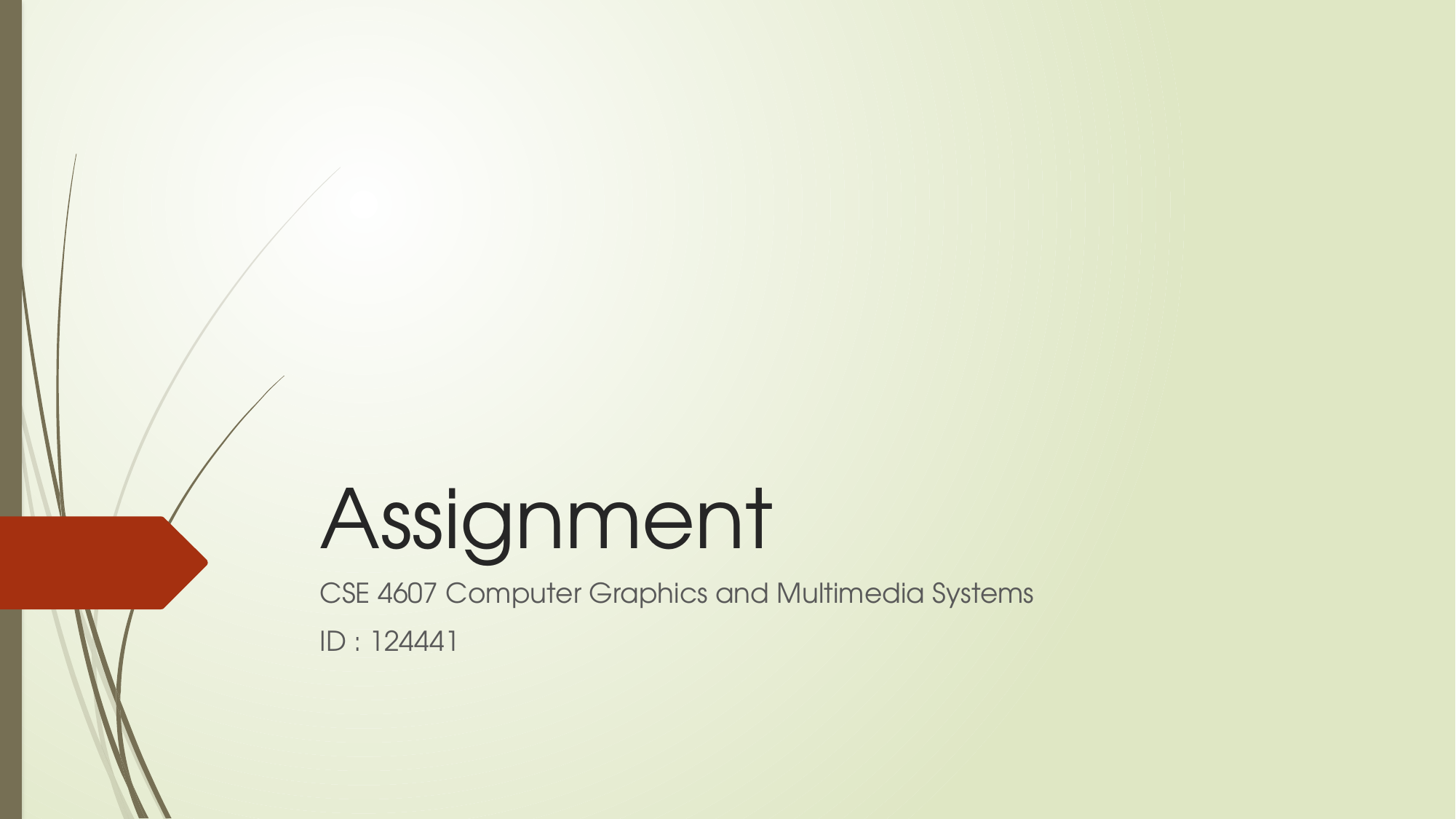

# Assignment
CSE 4607 Computer Graphics and Multimedia Systems
ID : 124441